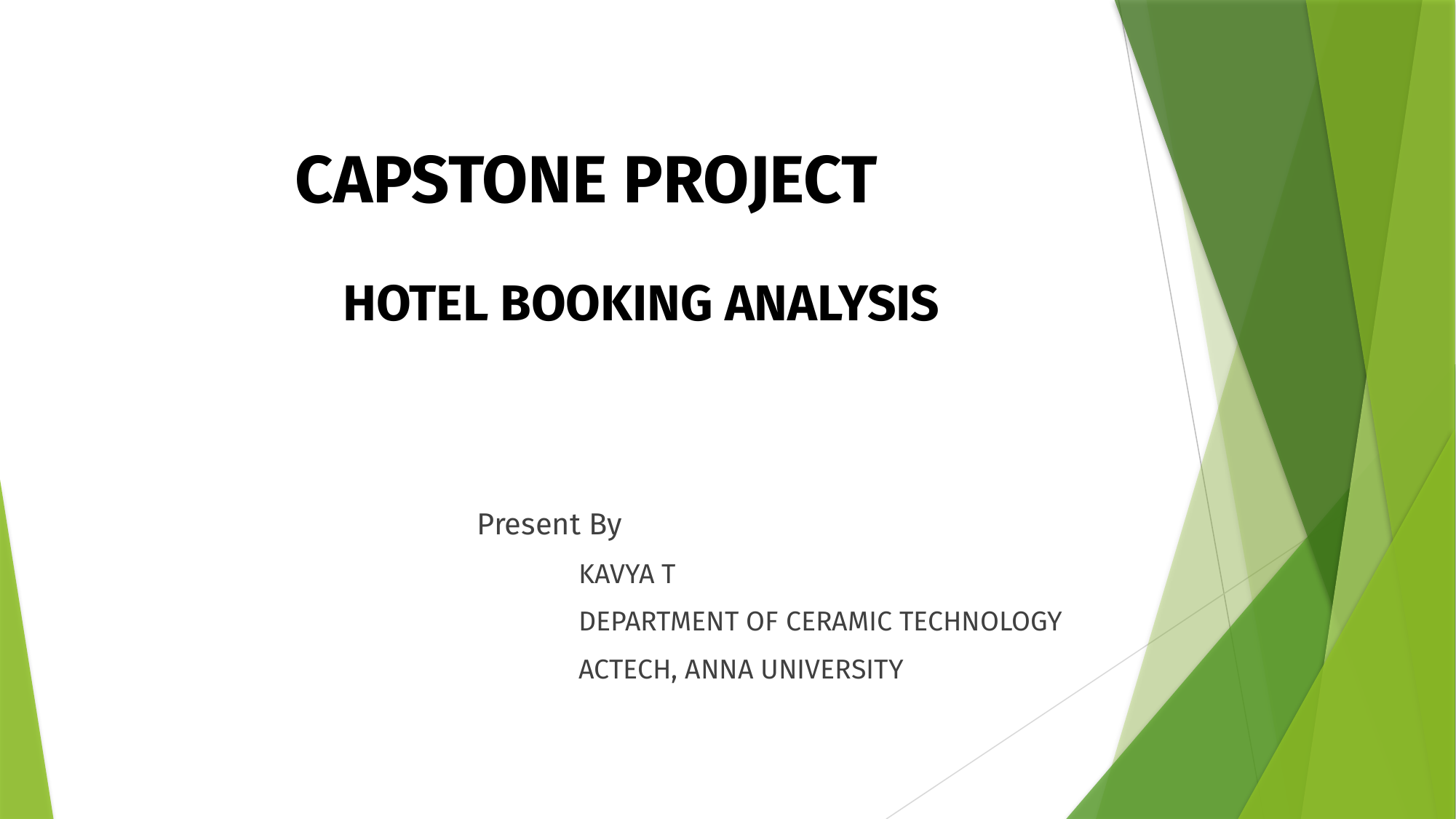

# CAPSTONE PROJECT HOTEL BOOKING ANALYSIS
         Present By
                       KAVYA T
                       DEPARTMENT OF CERAMIC TECHNOLOGY
                       ACTECH, ANNA UNIVERSITY